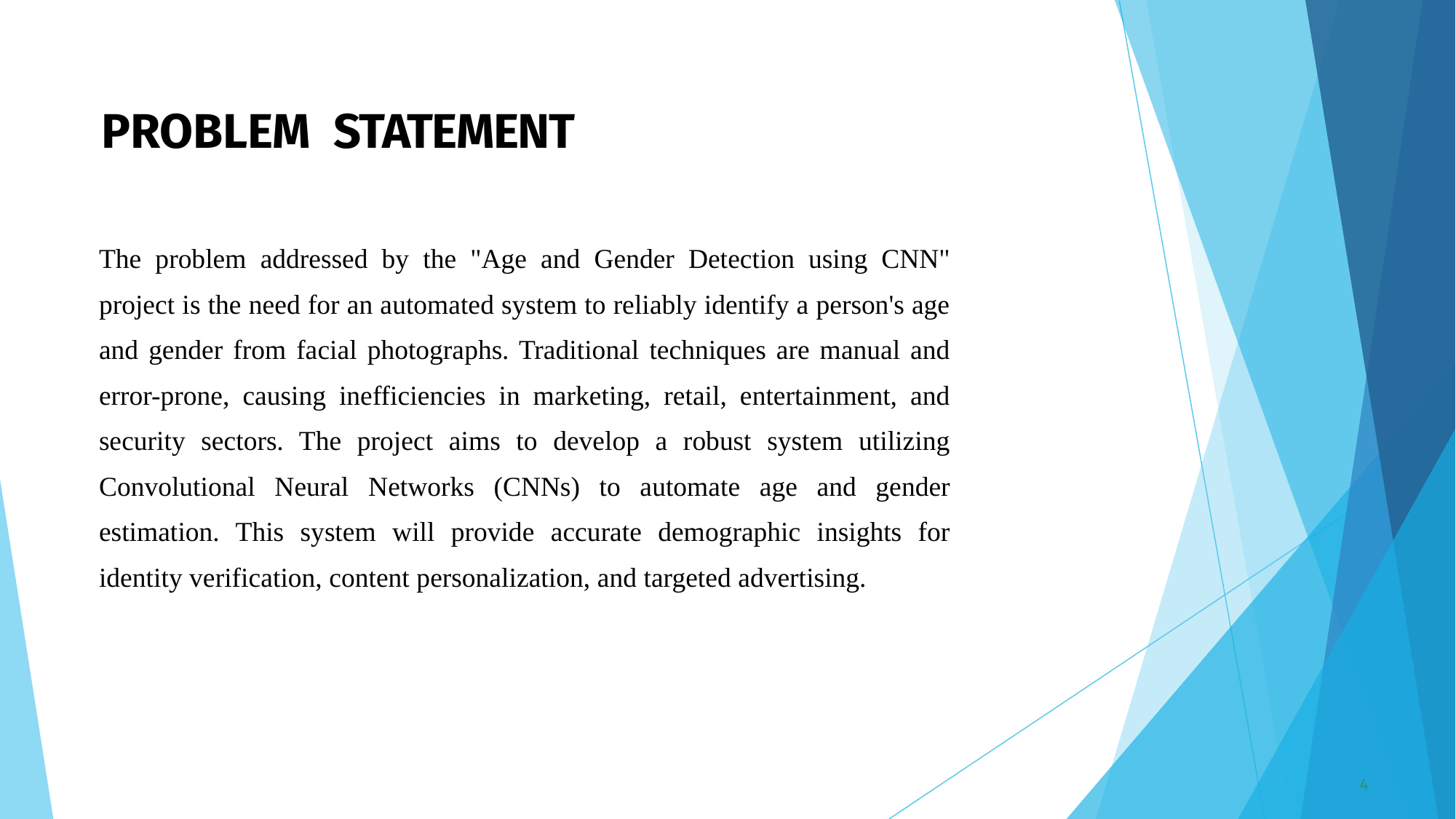

# PROBLEM  STATEMENT
The problem addressed by the "Age and Gender Detection using CNN" project is the need for an automated system to reliably identify a person's age and gender from facial photographs. Traditional techniques are manual and error-prone, causing inefficiencies in marketing, retail, entertainment, and security sectors. The project aims to develop a robust system utilizing Convolutional Neural Networks (CNNs) to automate age and gender estimation. This system will provide accurate demographic insights for identity verification, content personalization, and targeted advertising.
4